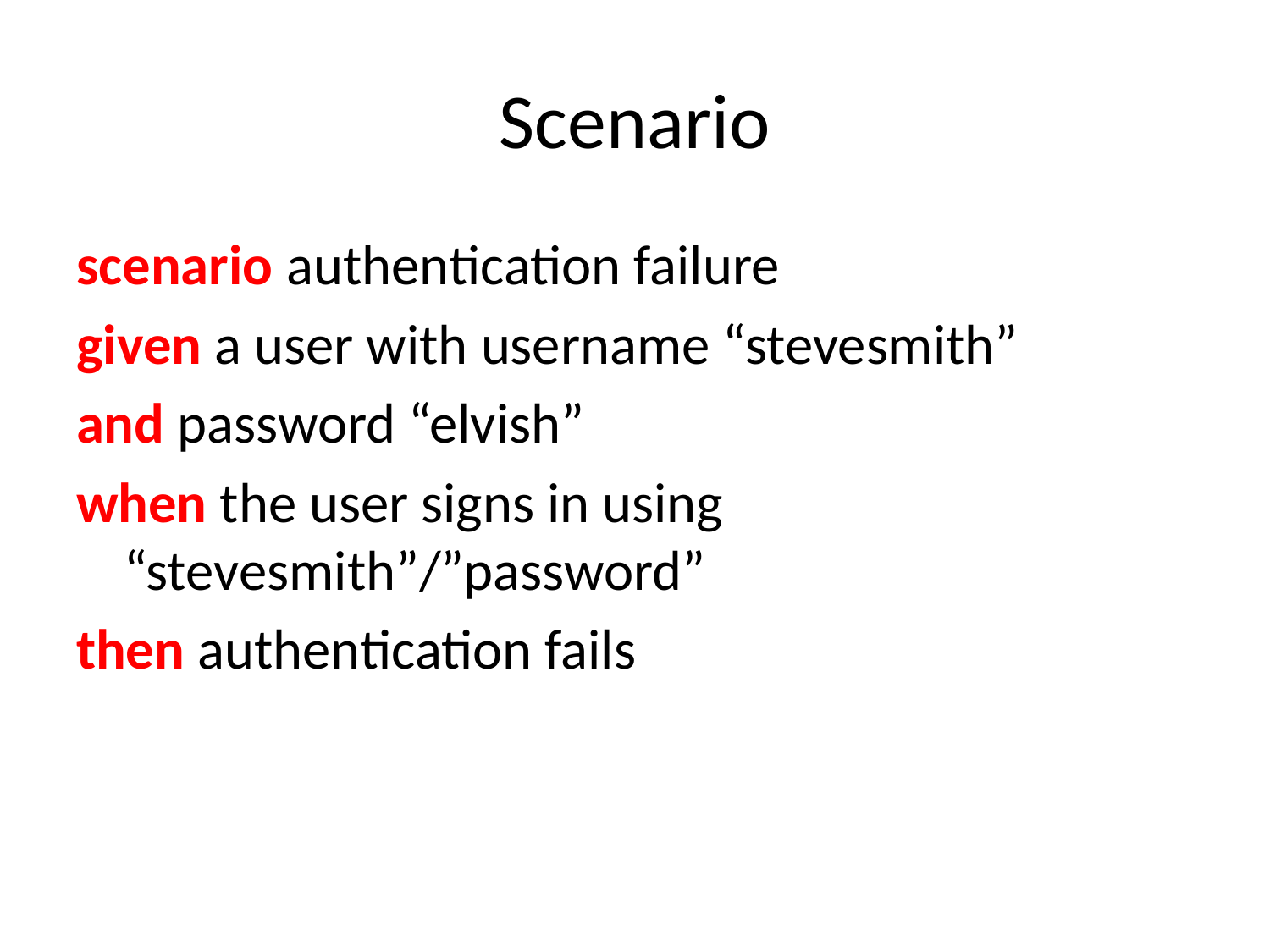

# Scenario
scenario authentication failure
given a user with username “stevesmith”
and password “elvish”
when the user signs in using “stevesmith”/”password”
then authentication fails